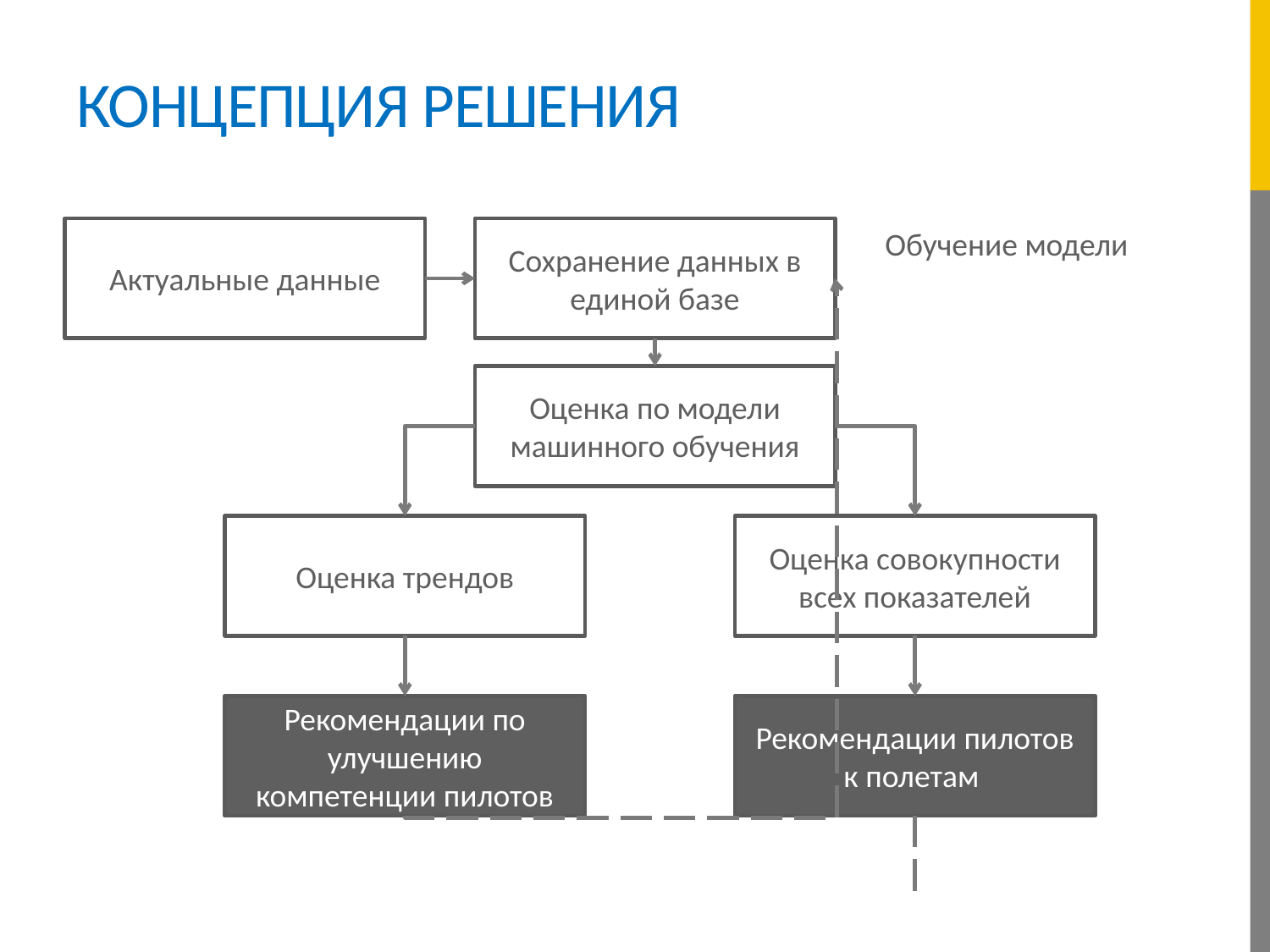

# Концепция решения
Актуальные данные
Сохранение данных в единой базе
Обучение модели
Оценка по модели машинного обучения
Оценка трендов
Оценка совокупности всех показателей
Рекомендации по улучшению компетенции пилотов
Рекомендации пилотов к полетам